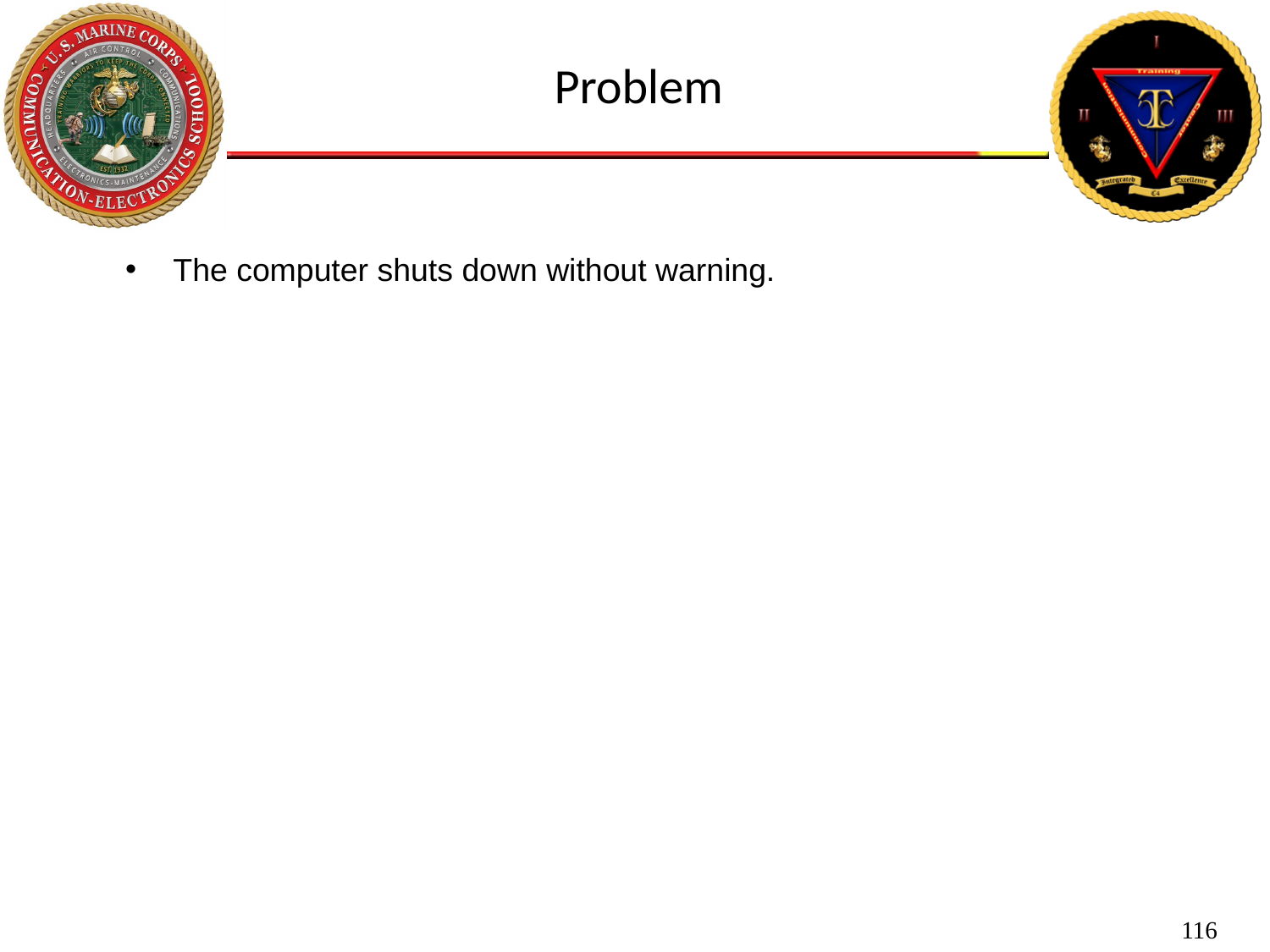

Problem
The computer shuts down without warning.